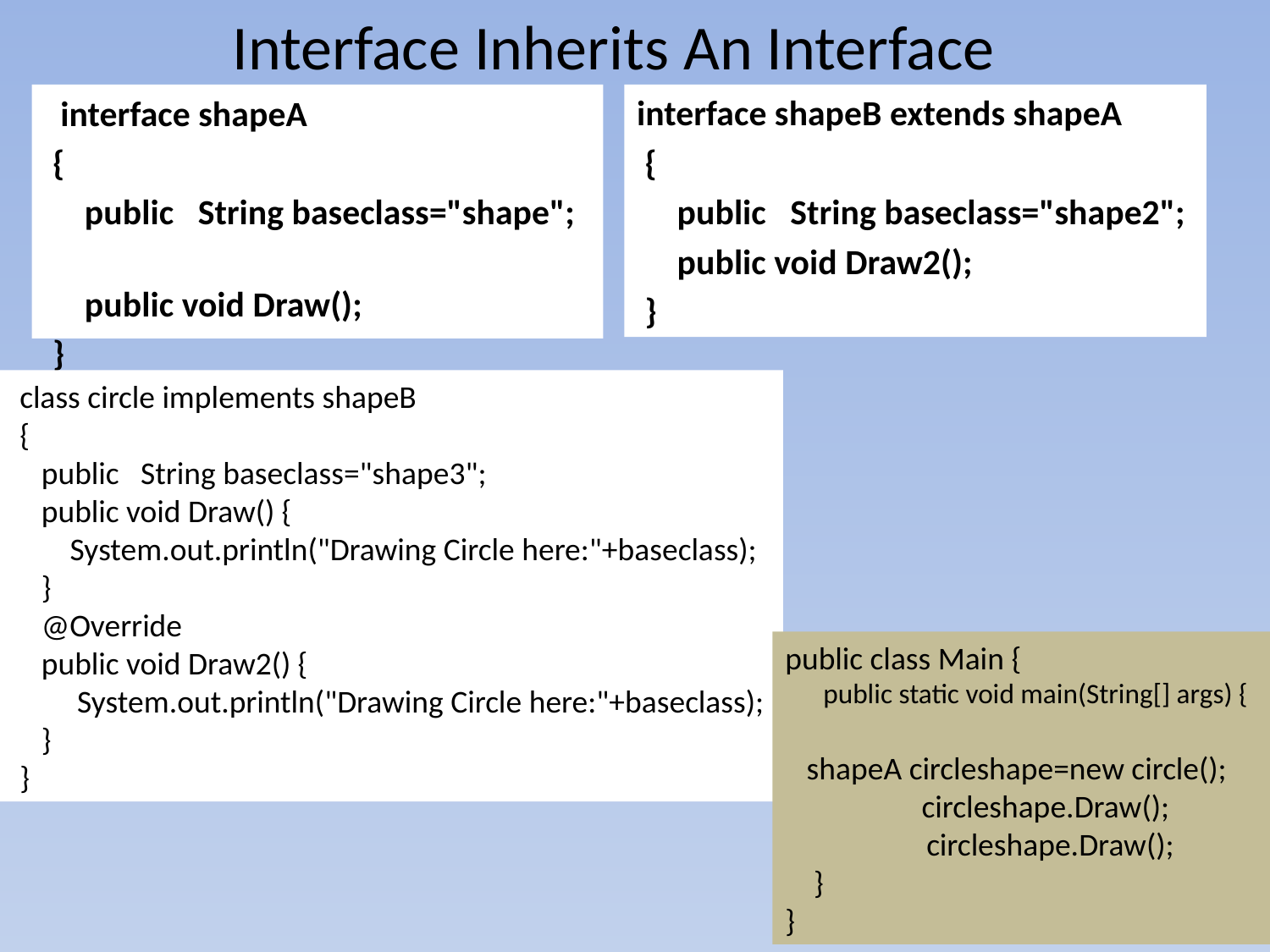

# Interface Inherits An Interface
interface shapeB extends shapeA
 {
     public   String baseclass="shape2";
     public void Draw2();
 }
  interface shapeA
 {
     public   String baseclass="shape";
     public void Draw();
 }

 class circle implements shapeB
 {
    public   String baseclass="shape3";
    public void Draw() {
        System.out.println("Drawing Circle here:"+baseclass);
    }
    @Override
    public void Draw2() {
         System.out.println("Drawing Circle here:"+baseclass);
    }
 }
public class Main {
      public static void main(String[] args) {

   shapeA circleshape=new circle();
                   circleshape.Draw();           		  circleshape.Draw();
    }
}